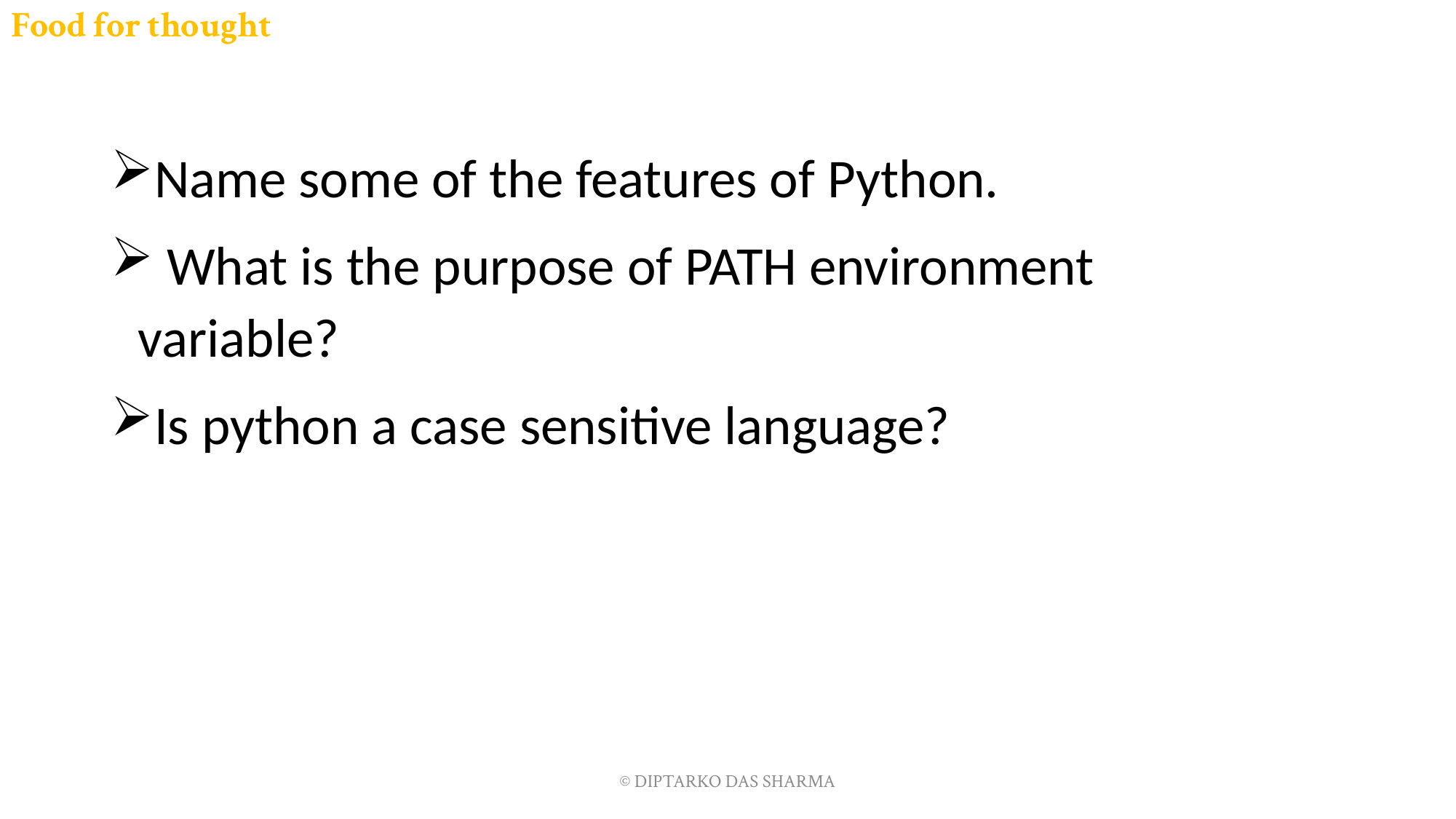

# Food for thought

Name some of the features of Python.
 What is the purpose of PATH environment variable?
Is python a case sensitive language?

© DIPTARKO DAS SHARMA